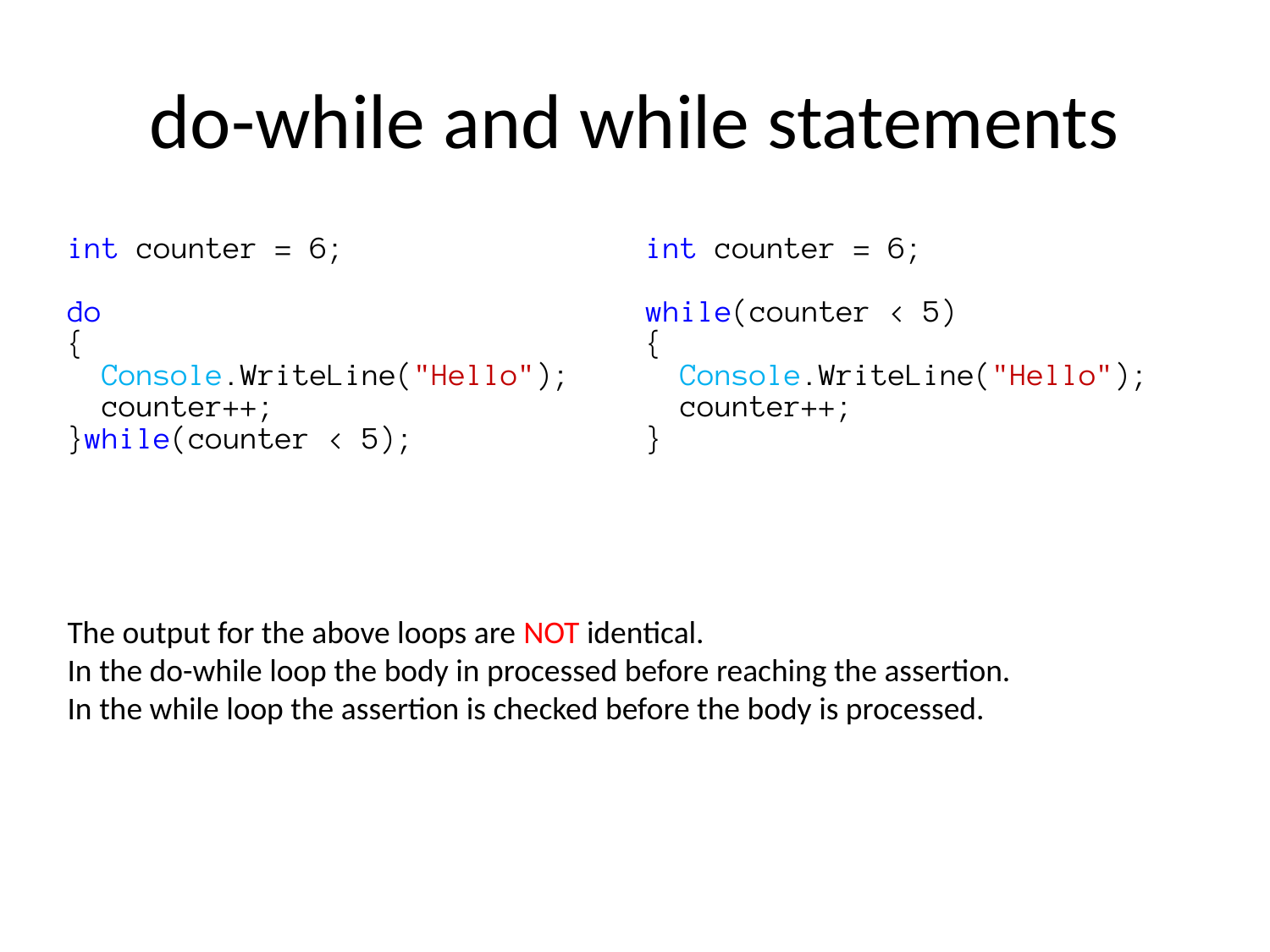

# do-while and while statements
| int counter = 6; do { Console.WriteLine("Hello"); counter++; }while(counter < 5); | int counter = 6; while(counter < 5) { Console.WriteLine("Hello"); counter++; } |
| --- | --- |
The output for the above loops are NOT identical.
In the do-while loop the body in processed before reaching the assertion.
In the while loop the assertion is checked before the body is processed.